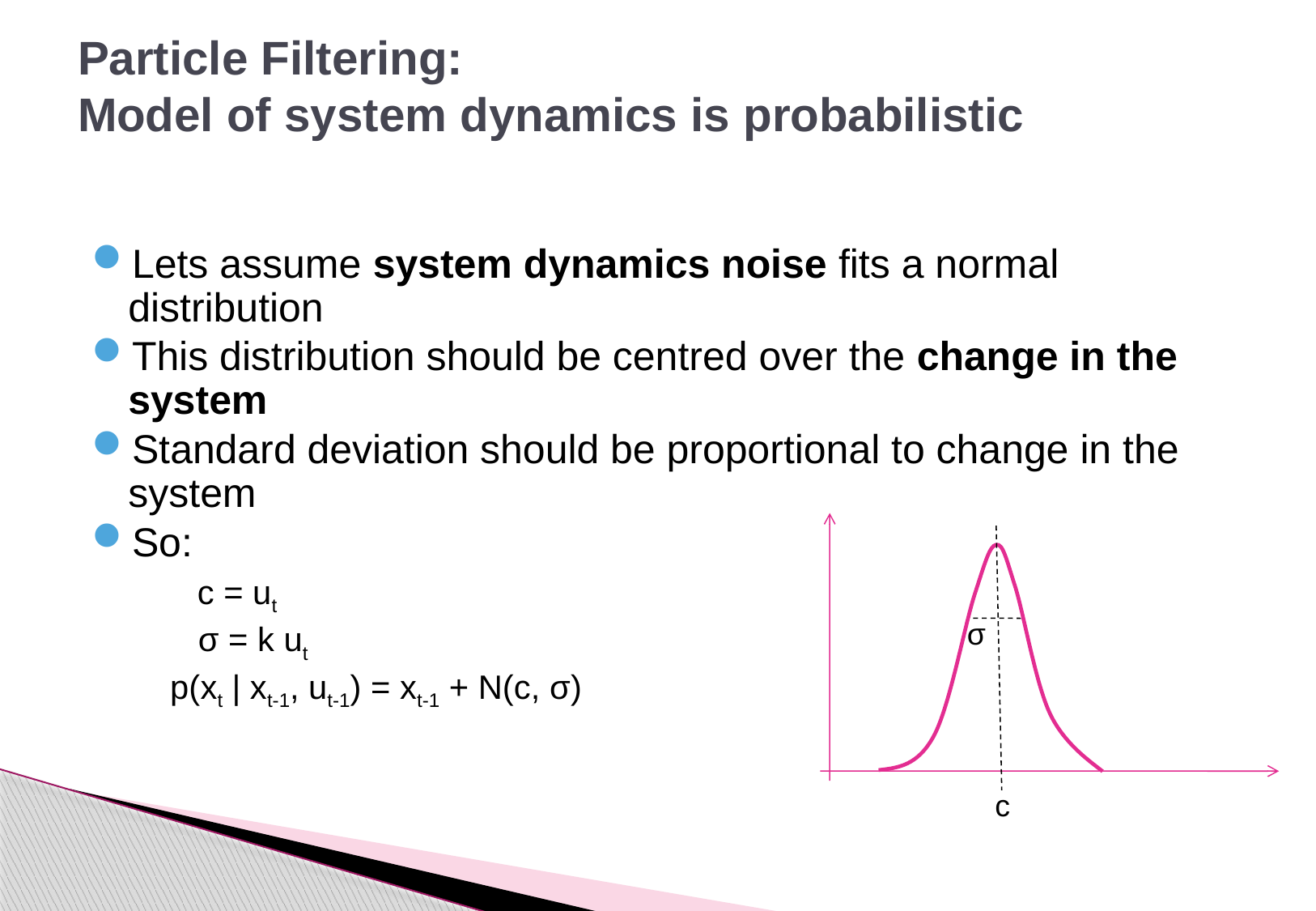

# Particle Filtering: Model of system dynamics is probabilistic
Lets assume system dynamics noise fits a normal distribution
This distribution should be centred over the change in the system
Standard deviation should be proportional to change in the system
So:
	c = ut
    σ = k ut
 p(xt | xt-1, ut-1) = xt-1 + N(c, σ)

σ
c